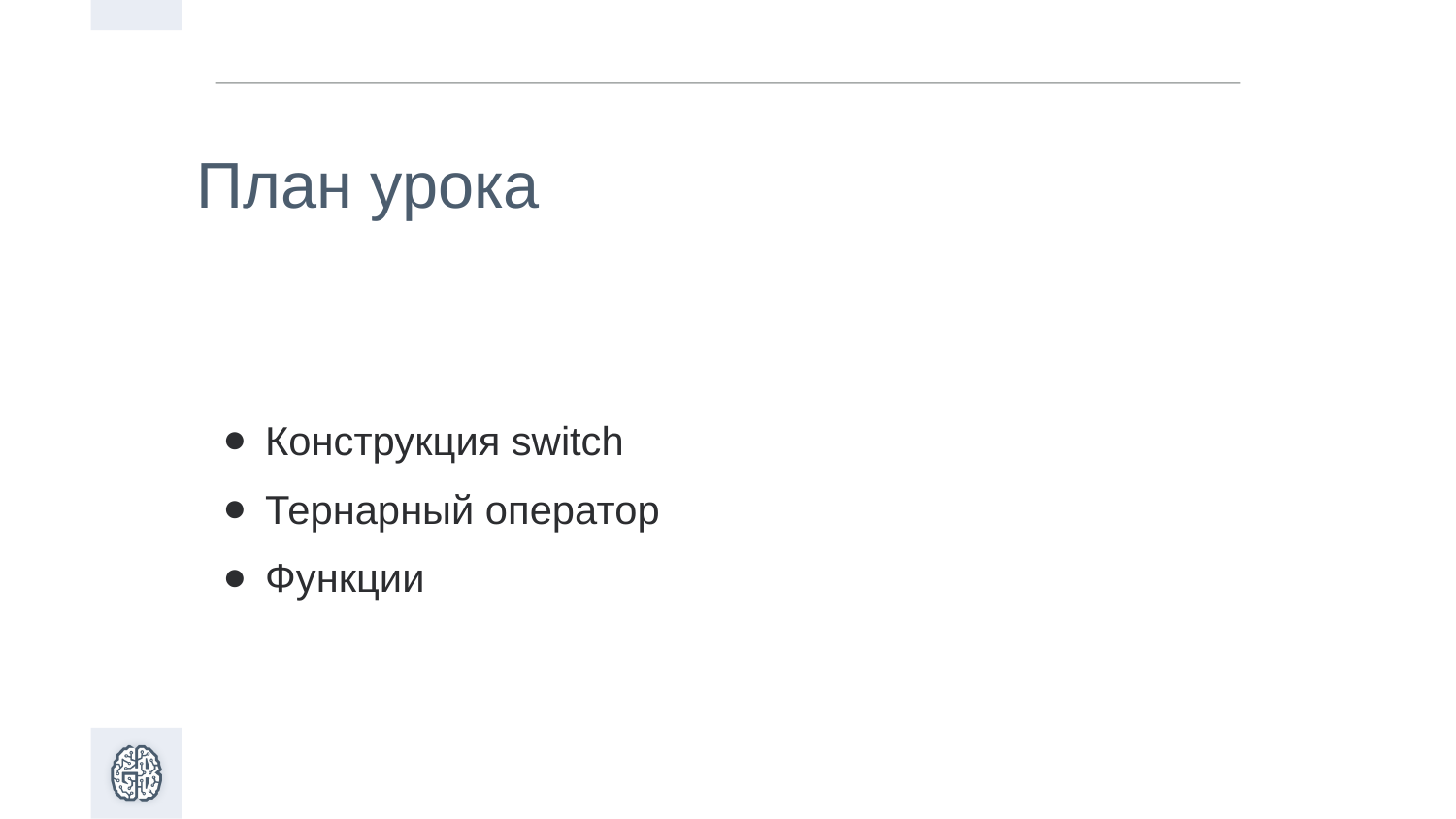

План урока
Конcтрукция switch
Тернарный оператор
Функции